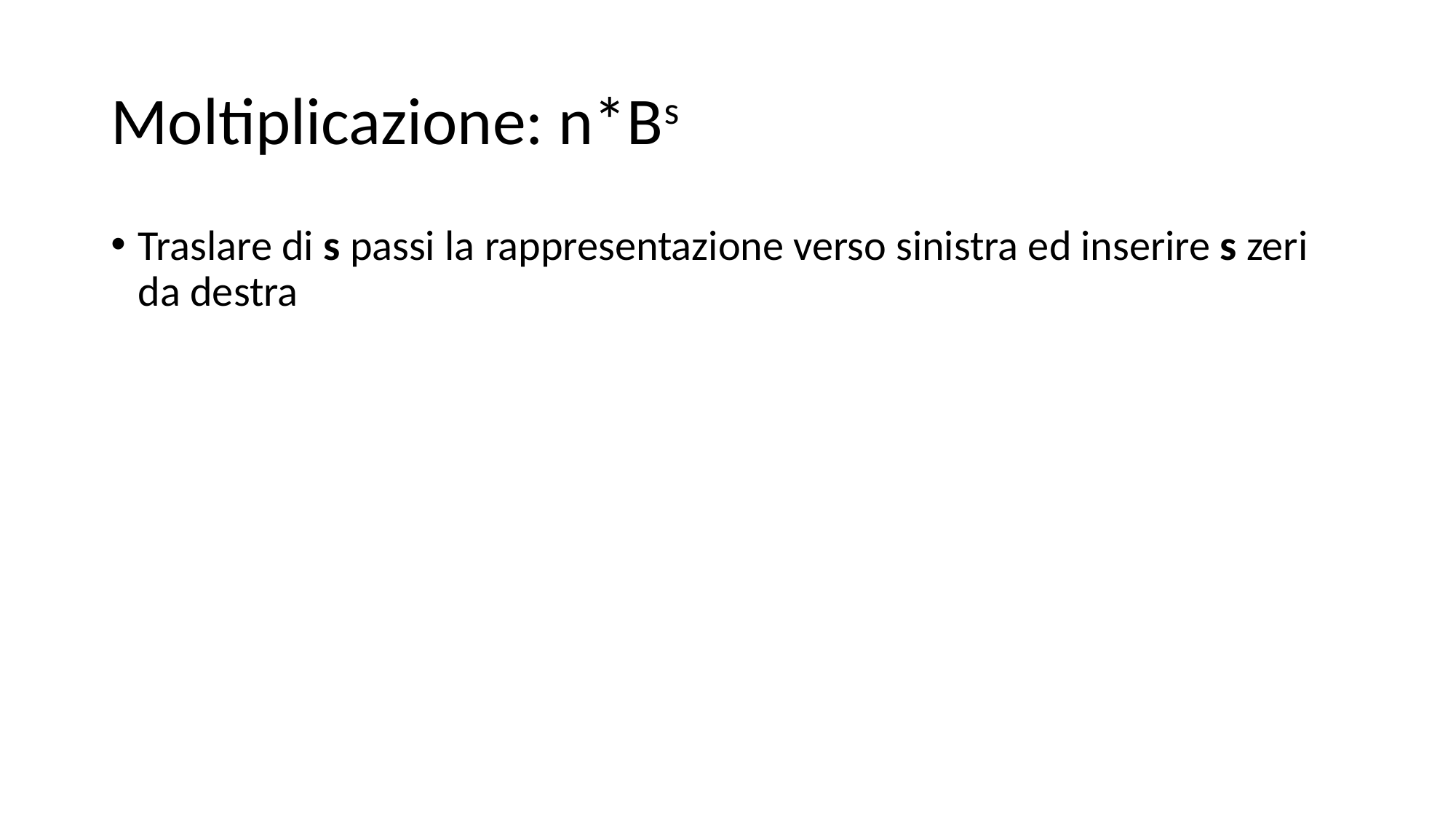

# Moltiplicazione: n*Bs
Traslare di s passi la rappresentazione verso sinistra ed inserire s zeri da destra